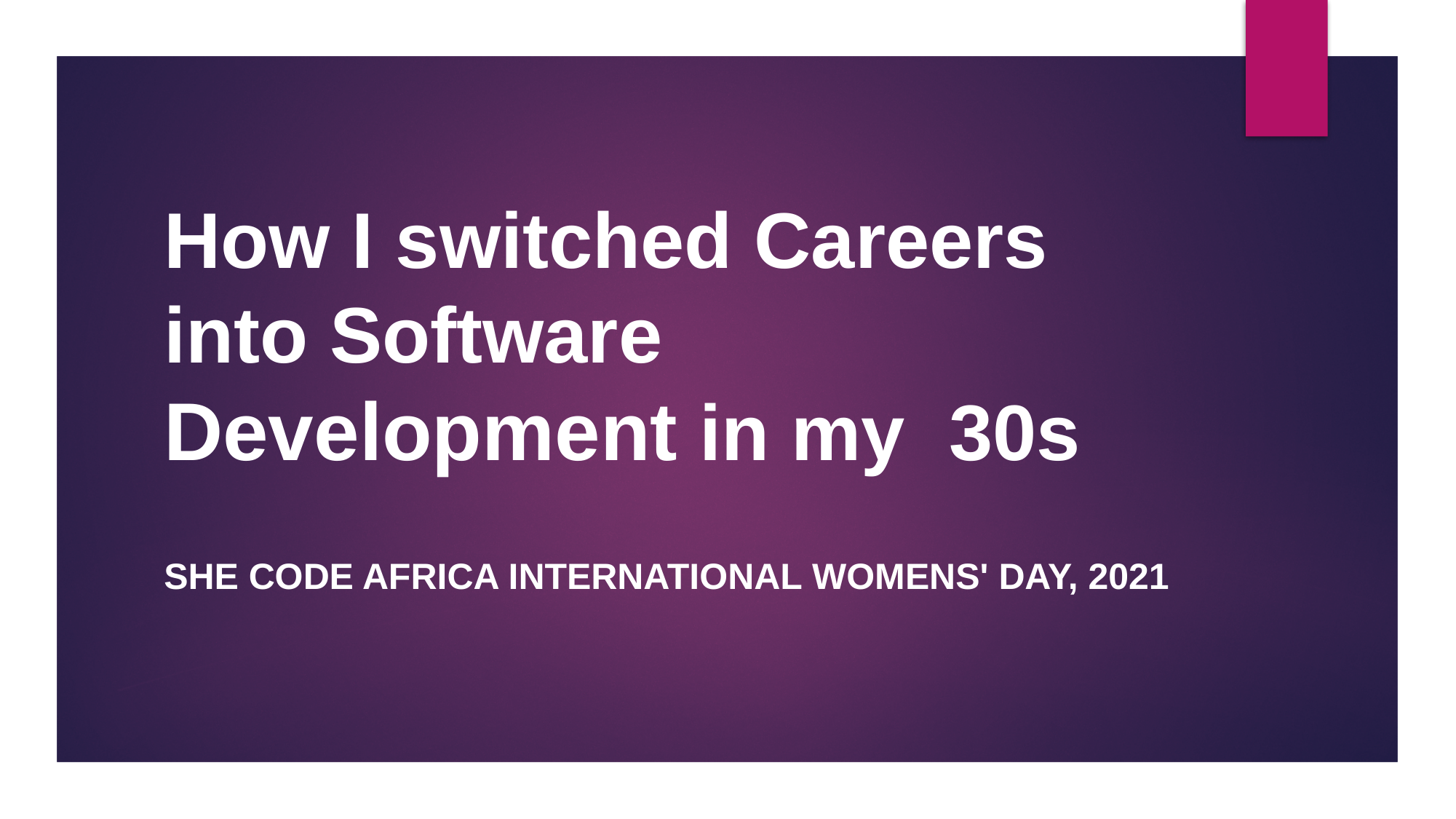

# How I switched Careers into Software Development in my  30s
She Code Africa International Womens' Day, 2021